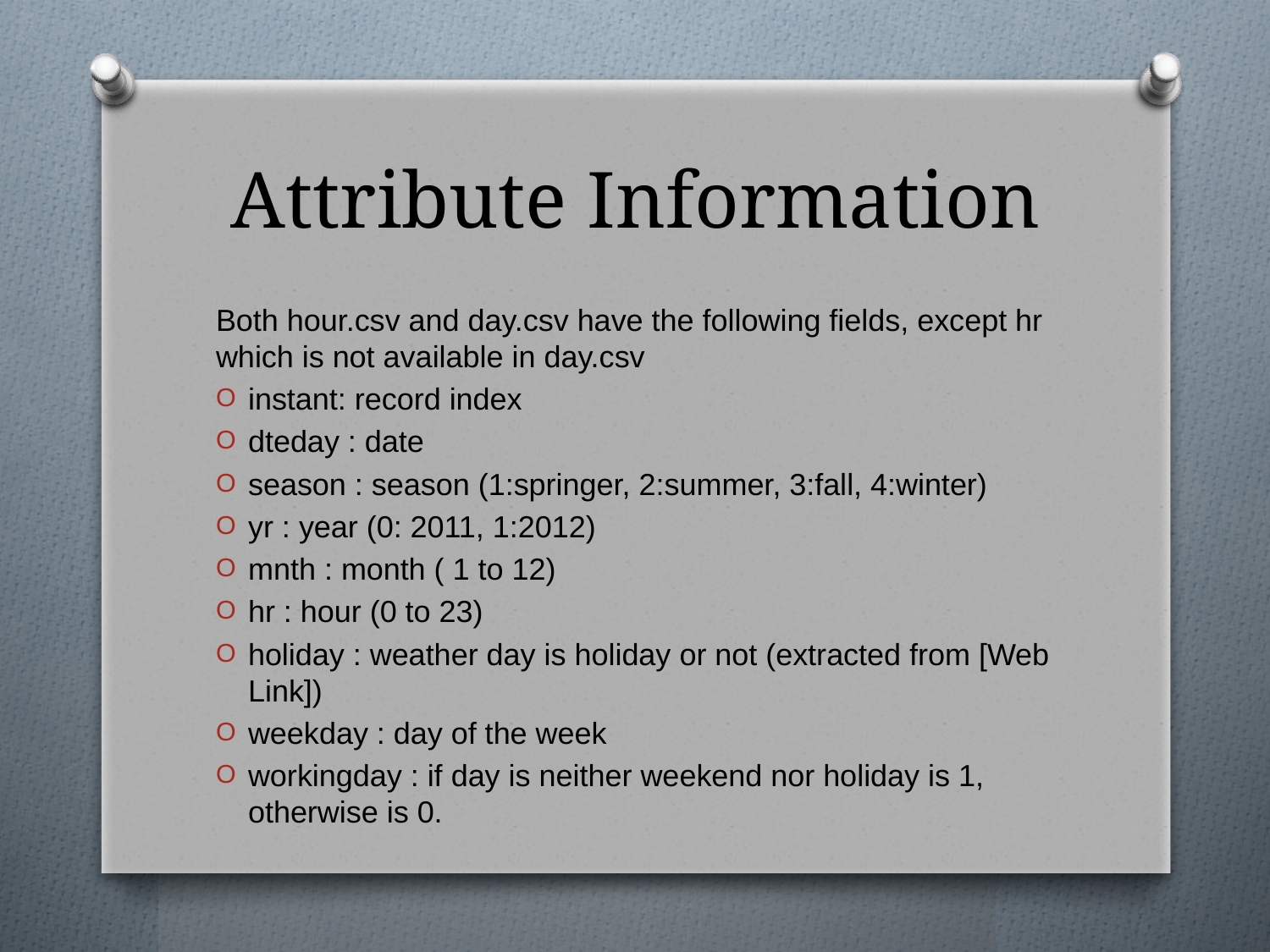

# Attribute Information
Both hour.csv and day.csv have the following fields, except hr which is not available in day.csv
instant: record index
dteday : date
season : season (1:springer, 2:summer, 3:fall, 4:winter)
yr : year (0: 2011, 1:2012)
mnth : month ( 1 to 12)
hr : hour (0 to 23)
holiday : weather day is holiday or not (extracted from [Web Link])
weekday : day of the week
workingday : if day is neither weekend nor holiday is 1, otherwise is 0.